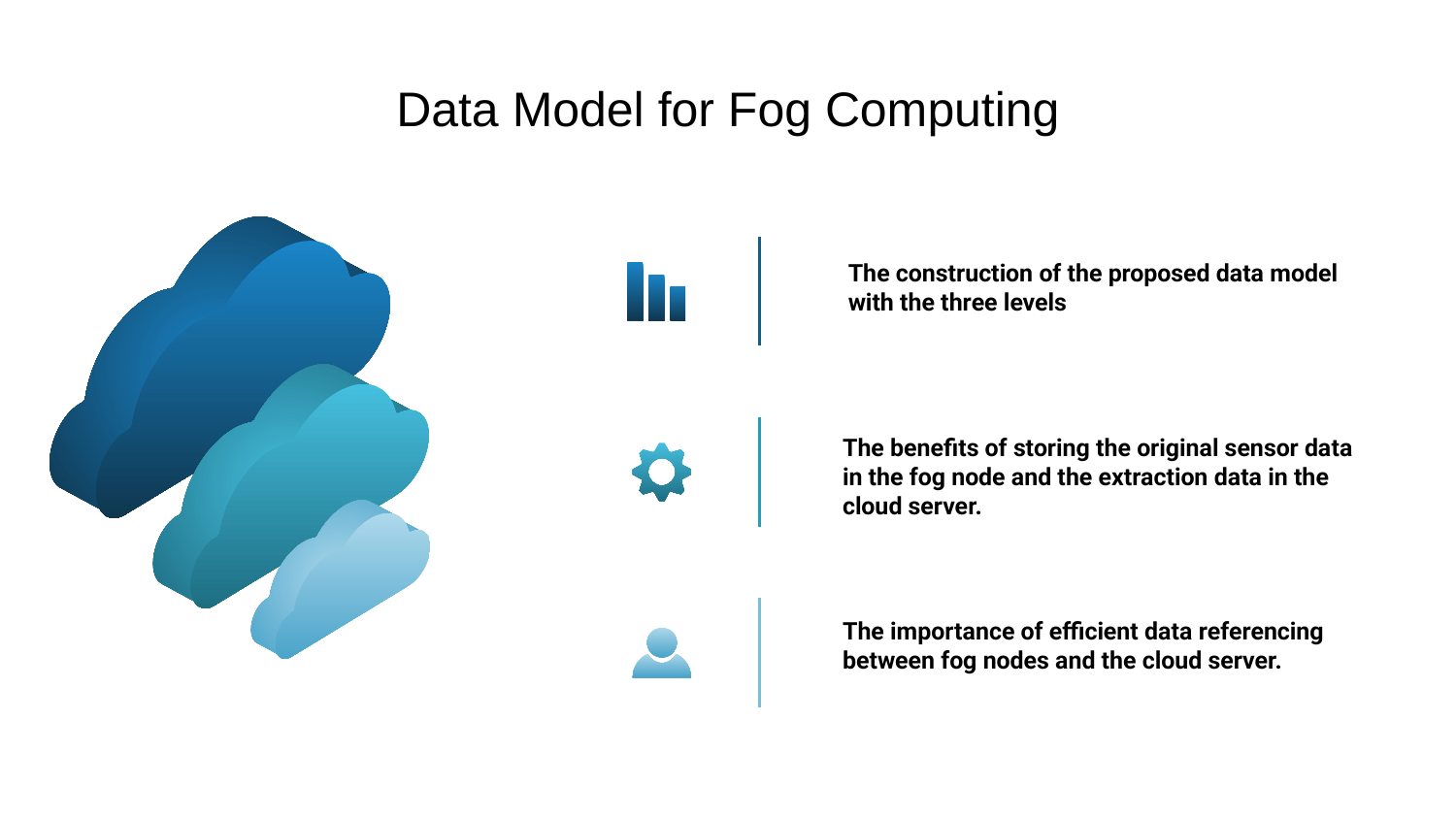

# Data Model for Fog Computing

The construction of the proposed data model with the three levels

The benefits of storing the original sensor data in the fog node and the extraction data in the cloud server.

The importance of efficient data referencing between fog nodes and the cloud server.